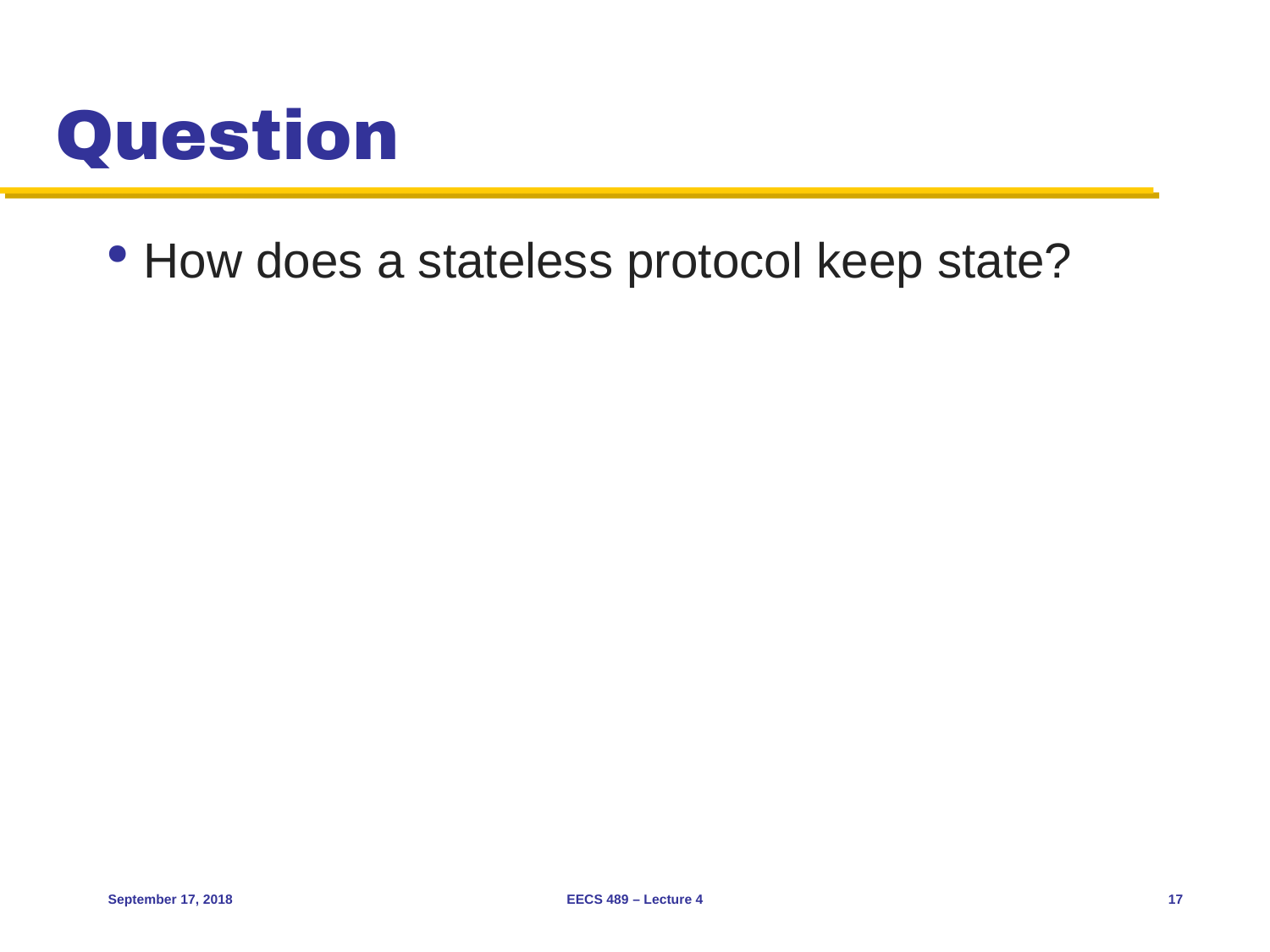

# Question
How does a stateless protocol keep state?
September 17, 2018
EECS 489 – Lecture 4
17